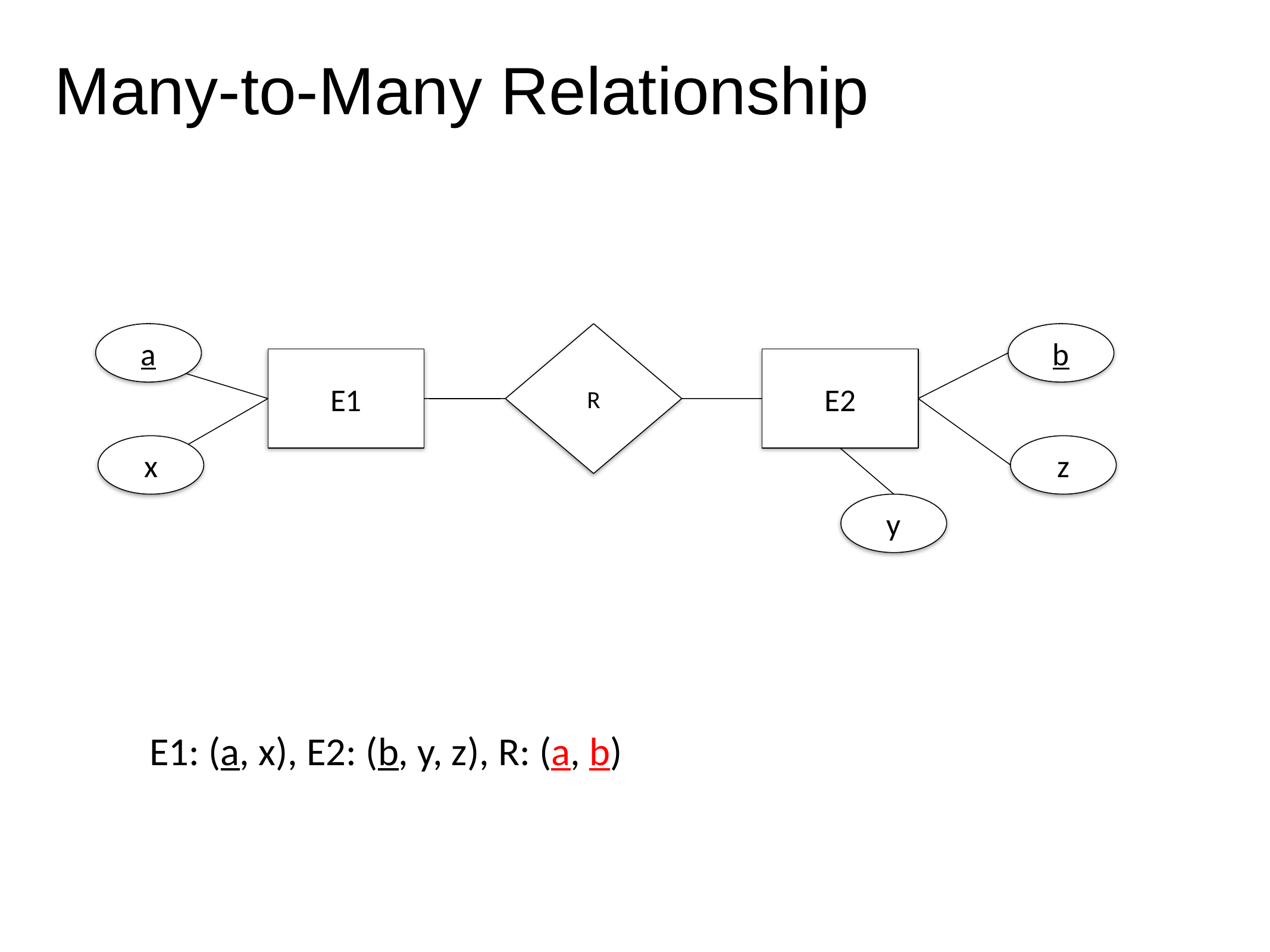

Many-to-Many Relationship

E1: (a, x), E2: (b, y, z), R: (a, b)
a
R
b
E1
E2
x
z
y
CS3DB3 Tutorial
8